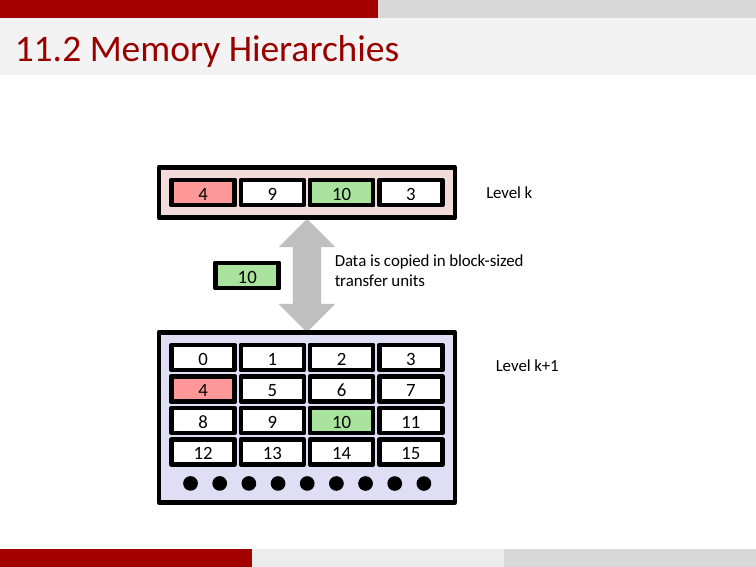

11.2 Memory Hierarchies

Level k
8
4
9
14
10
3

Data is copied in block-sized transfer units
4
10

0
1
2
3
Level k+1
4
4
5
6
7
8
9
10
10
11
12
13
14
15

70